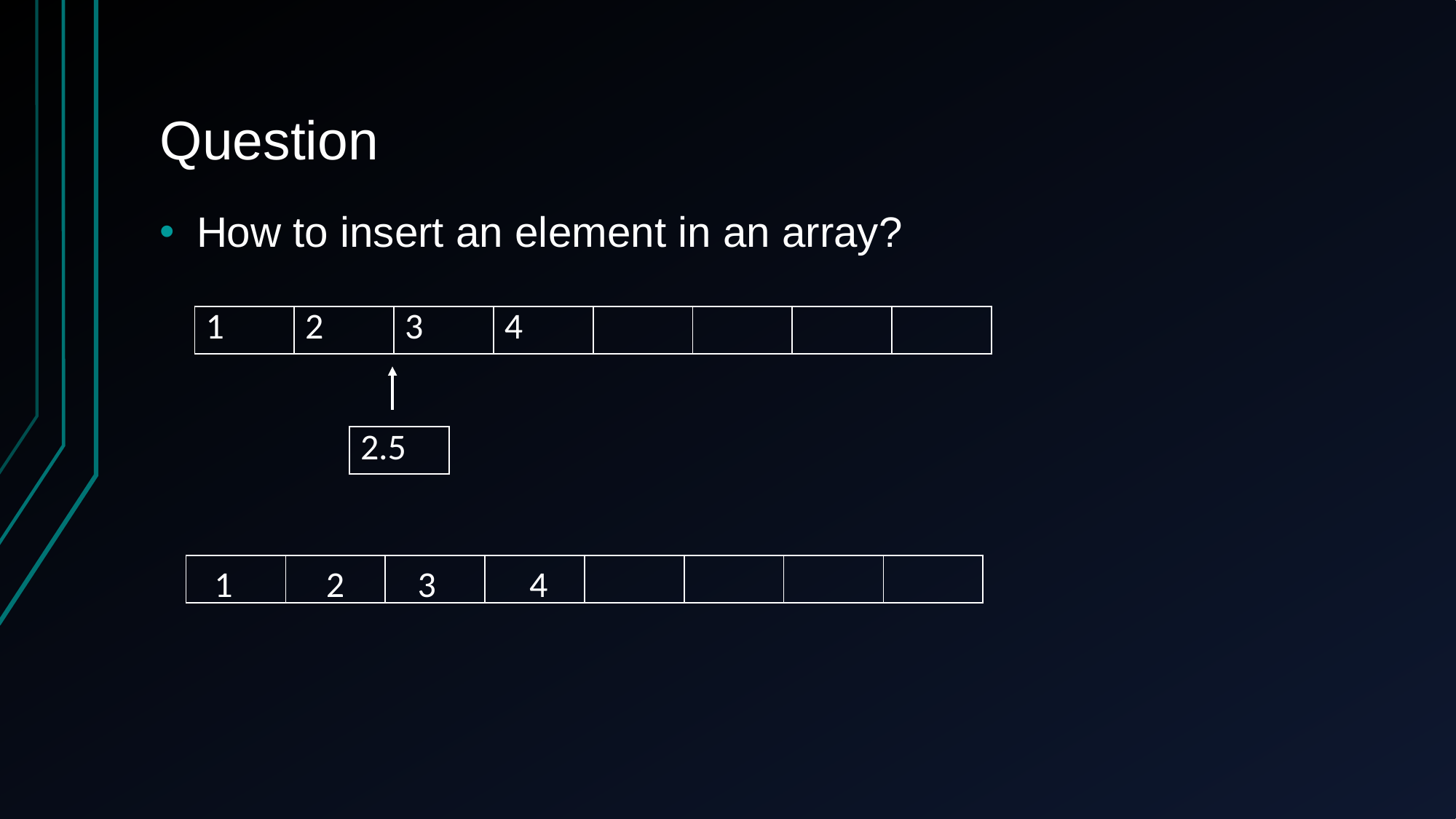

# Question
How to insert an element in an array?
| 1 | 2 | 3 | 4 |  |  |  |  |
| --- | --- | --- | --- | --- | --- | --- | --- |
| 2.5 |
| --- |
3
4
|  |  |  |  |  |  |  |  |
| --- | --- | --- | --- | --- | --- | --- | --- |
1
2